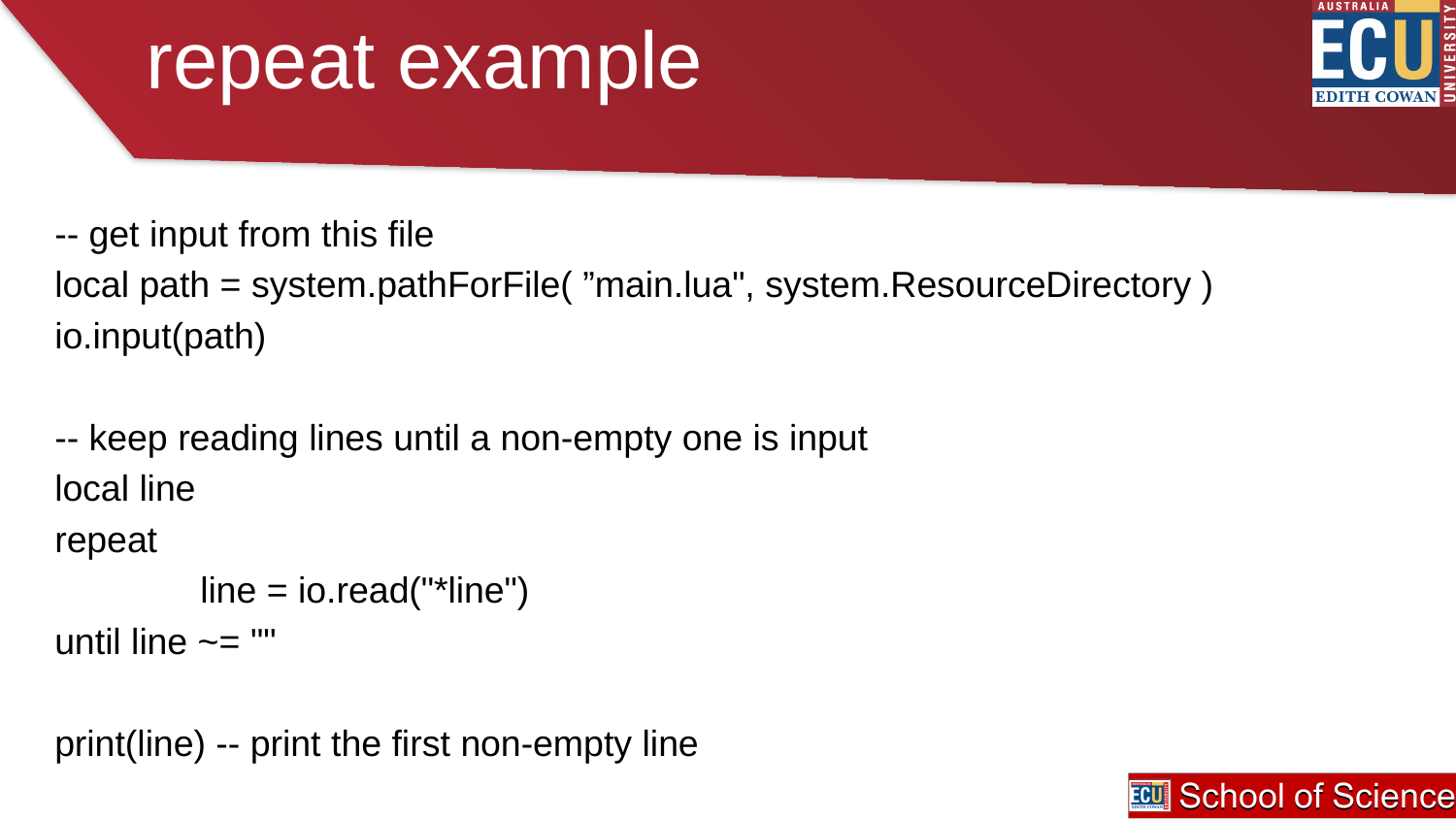

# repeat example
-- get input from this file
local path = system.pathForFile( ”main.lua", system.ResourceDirectory )
io.input(path)

-- keep reading lines until a non-empty one is input
local line
repeat
	line = io.read("*line")
until line ~= ""

print(line) -- print the first non-empty line